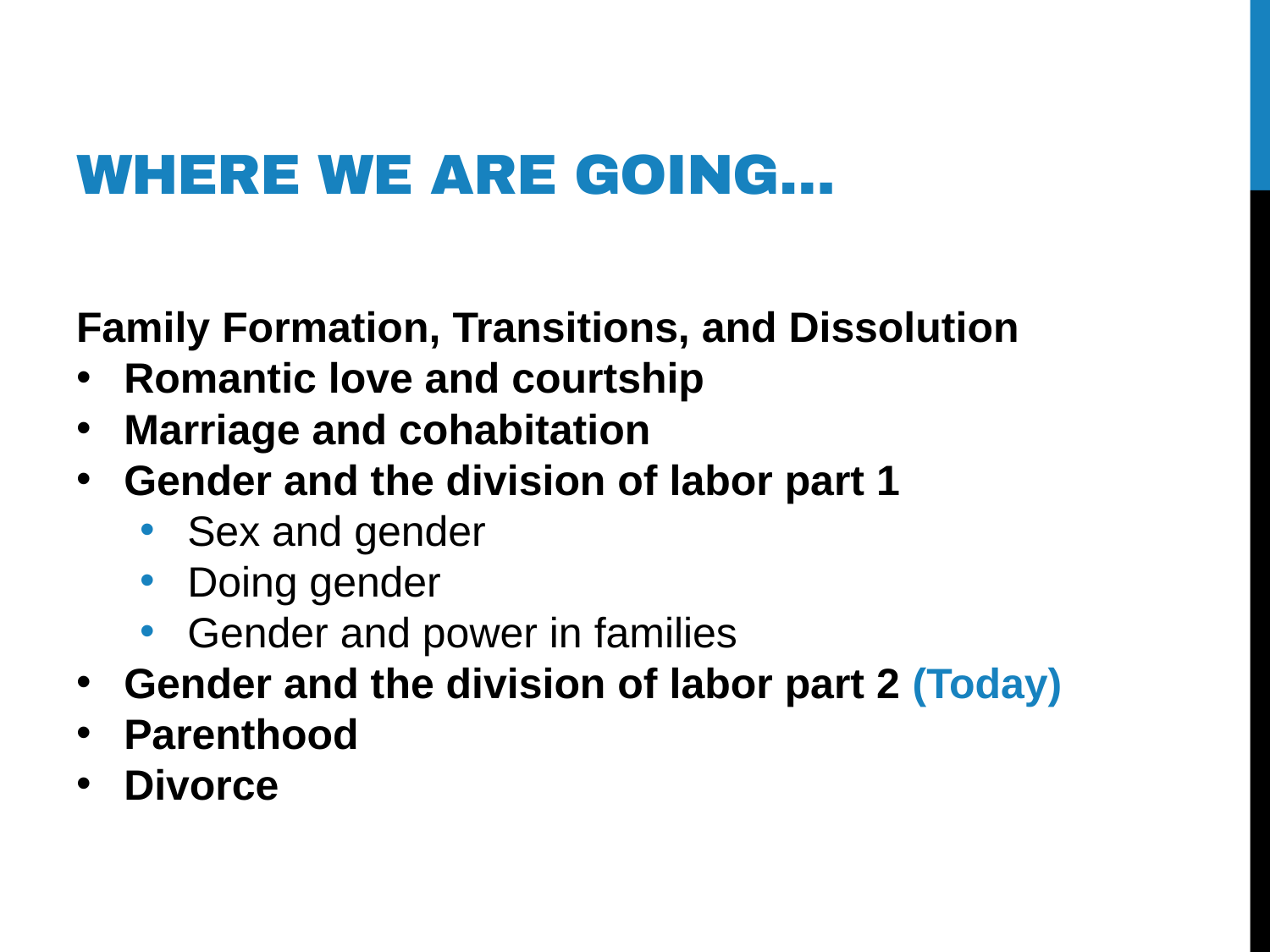

# Where we are going…

Family Formation, Transitions, and Dissolution
Romantic love and courtship
Marriage and cohabitation
Gender and the division of labor part 1
Sex and gender
Doing gender
Gender and power in families
Gender and the division of labor part 2 (Today)
Parenthood
Divorce